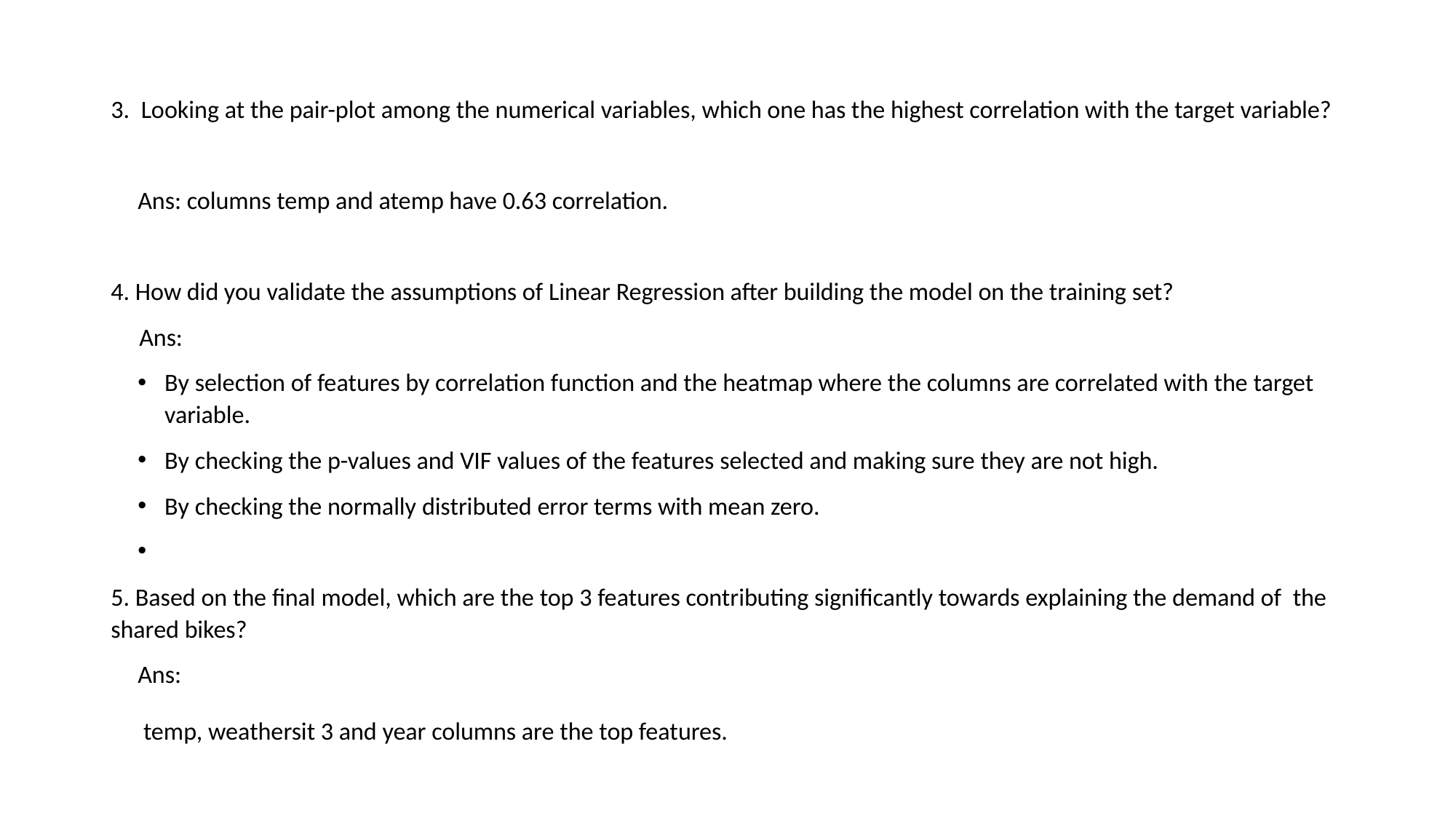

3.  Looking at the pair-plot among the numerical variables, which one has the highest correlation with the target variable?

Ans: columns temp and atemp have 0.63 correlation.

4. How did you validate the assumptions of Linear Regression after building the model on the training set?
     Ans:
By selection of features by correlation function and the heatmap where the columns are correlated with the target variable.
By checking the p-values and VIF values of the features selected and making sure they are not high.
By checking the normally distributed error terms with mean zero.

5. Based on the final model, which are the top 3 features contributing significantly towards explaining the demand of  the shared bikes?
Ans:
 temp, weathersit 3 and year columns are the top features.